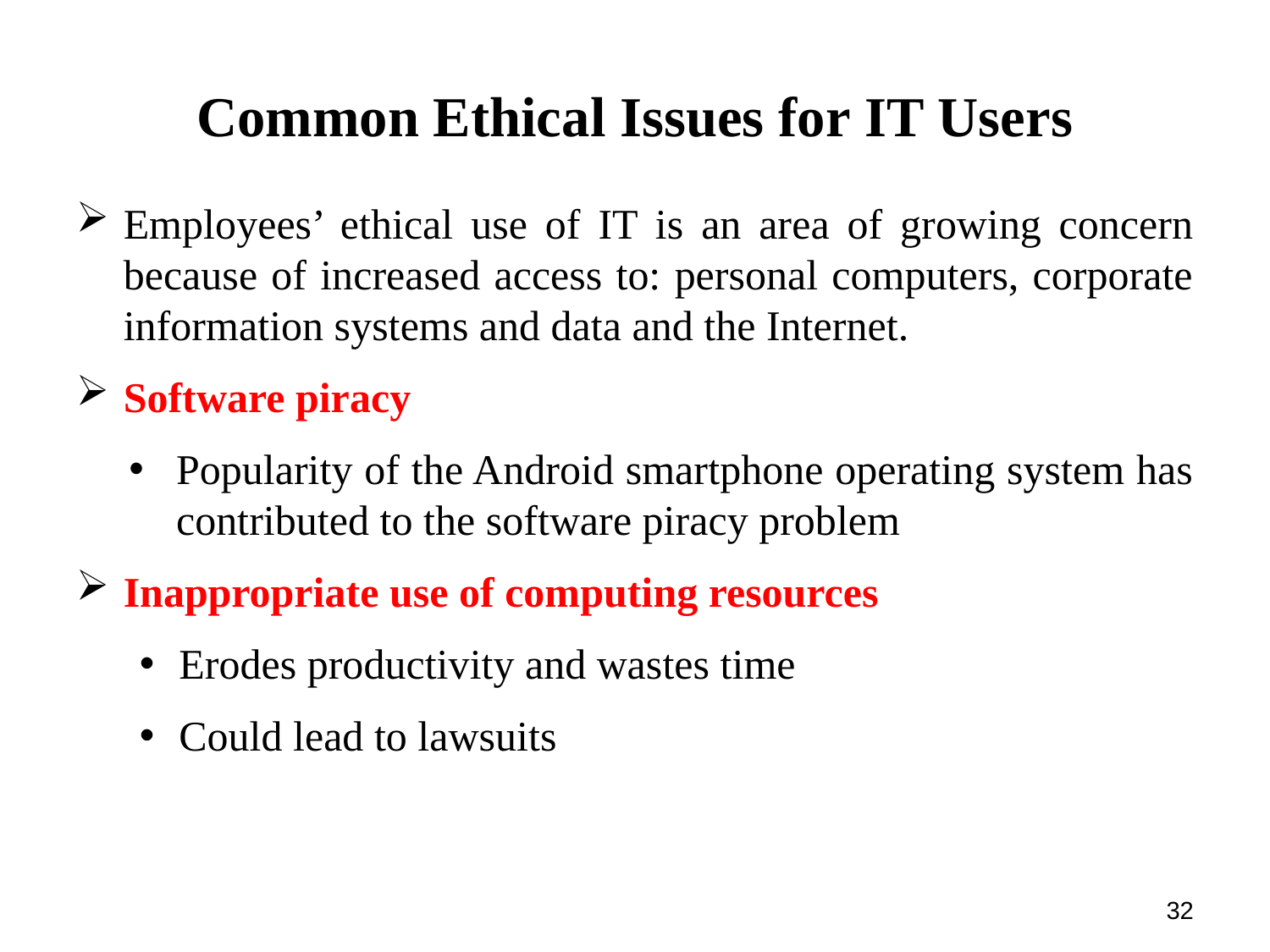

# Common Ethical Issues for IT Users
Employees’ ethical use of IT is an area of growing concern because of increased access to: personal computers, corporate information systems and data and the Internet.
Software piracy
Popularity of the Android smartphone operating system has contributed to the software piracy problem
Inappropriate use of computing resources
Erodes productivity and wastes time
Could lead to lawsuits

32